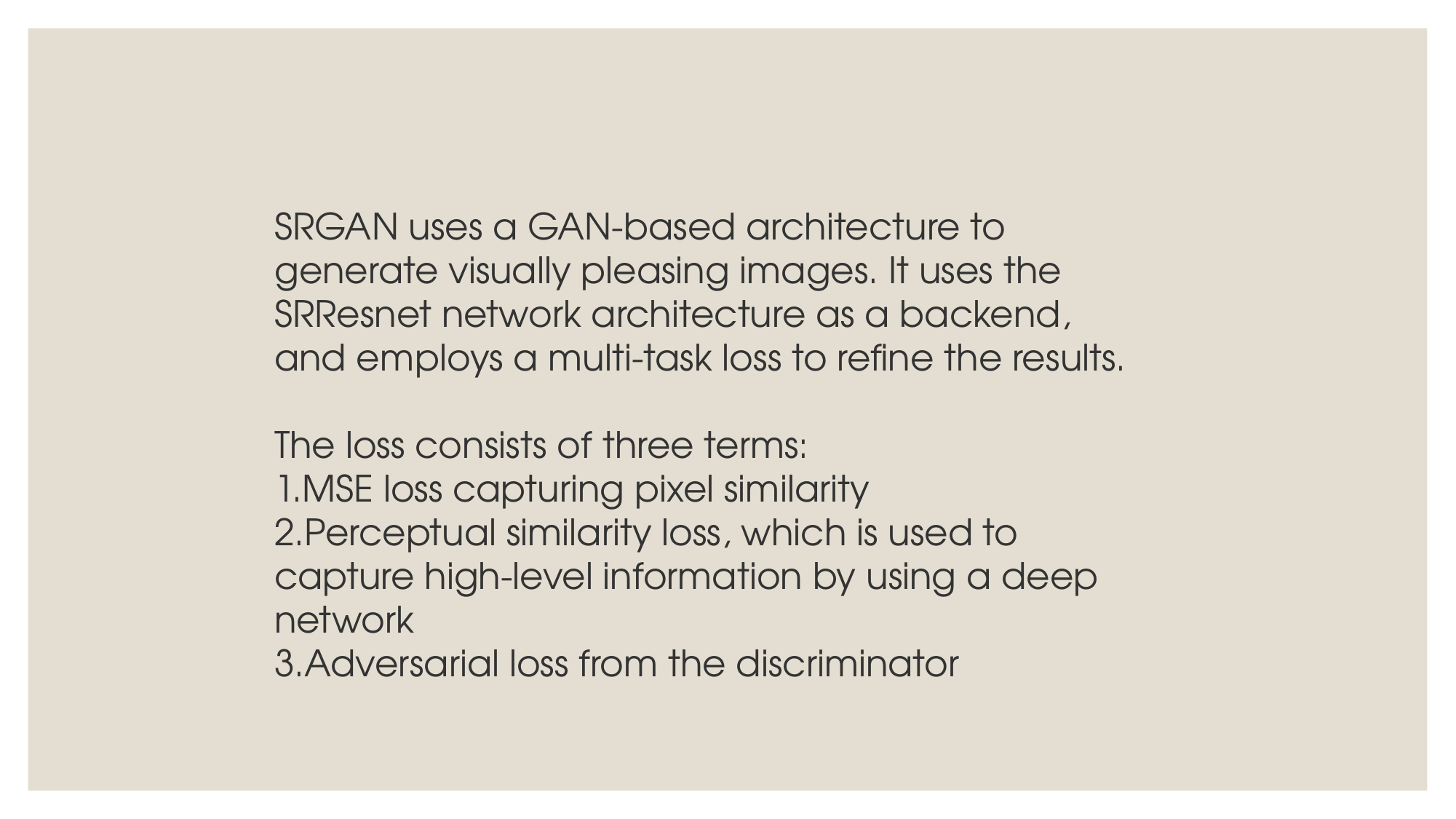

SRGAN uses a GAN-based architecture to generate visually pleasing images. It uses the SRResnet network architecture as a backend, and employs a multi-task loss to refine the results.

The loss consists of three terms:
MSE loss capturing pixel similarity
Perceptual similarity loss, which is used to capture high-level information by using a deep network
Adversarial loss from the discriminator